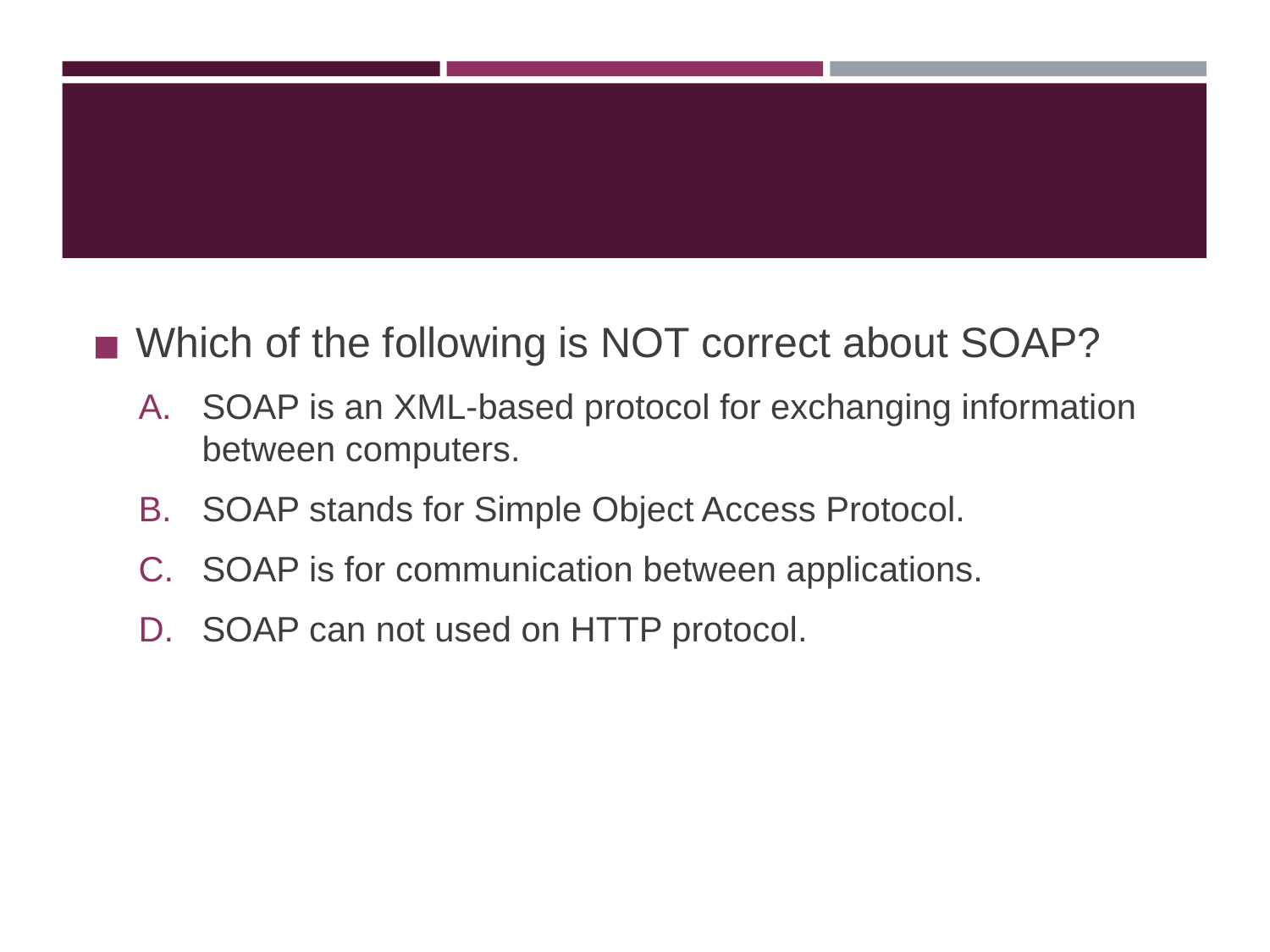

#
Which of the following is NOT correct about SOAP?
SOAP is an XML-based protocol for exchanging information between computers.
SOAP stands for Simple Object Access Protocol.
SOAP is for communication between applications.
SOAP can not used on HTTP protocol.